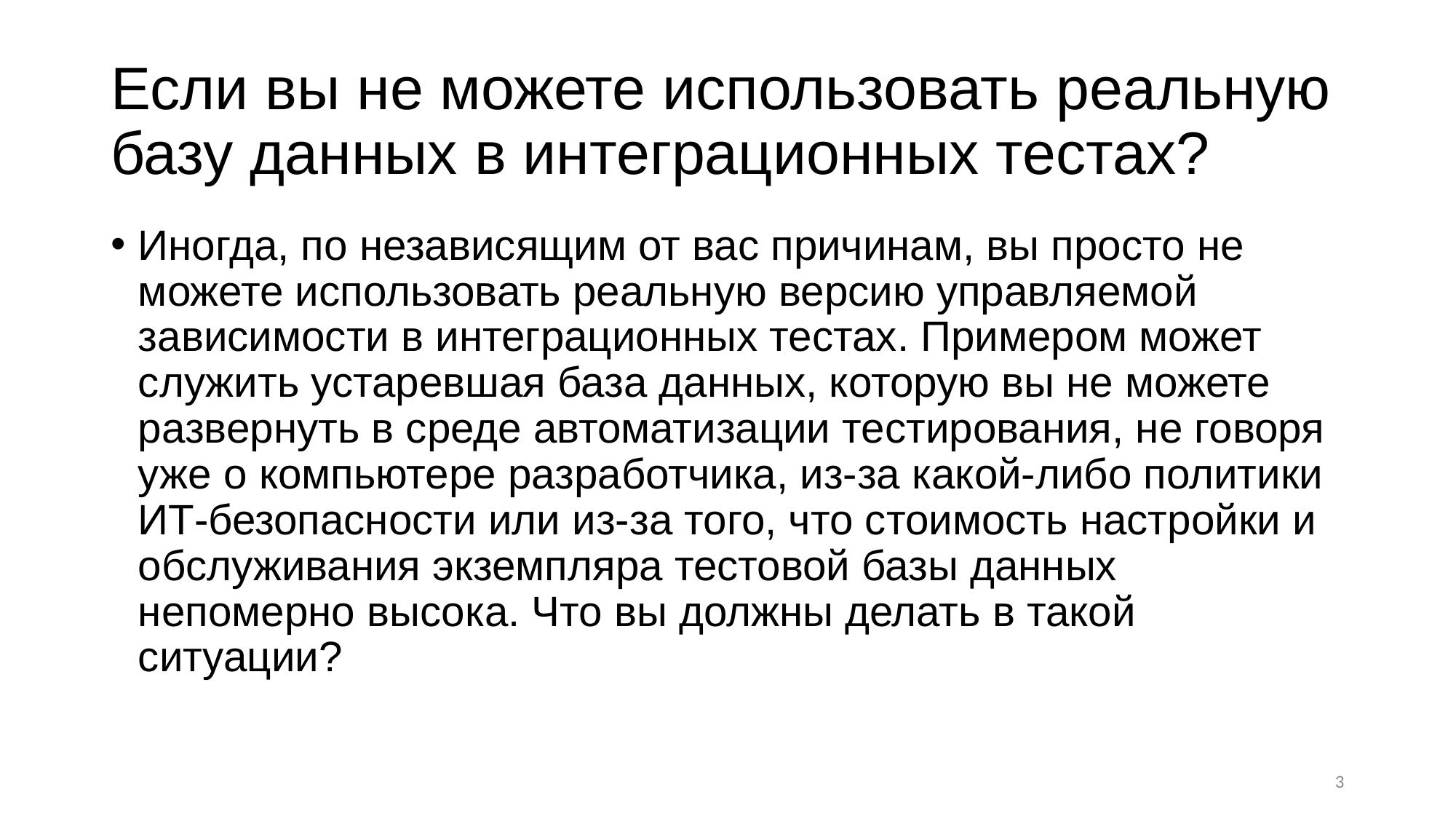

# Если вы не можете использовать реальную базу данных в интеграционных тестах?
Иногда, по независящим от вас причинам, вы просто не можете использовать реальную версию управляемой зависимости в интеграционных тестах. Примером может служить устаревшая база данных, которую вы не можете развернуть в среде автоматизации тестирования, не говоря уже о компьютере разработчика, из-за какой-либо политики ИТ-безопасности или из-за того, что стоимость настройки и обслуживания экземпляра тестовой базы данных непомерно высока. Что вы должны делать в такой ситуации?
3